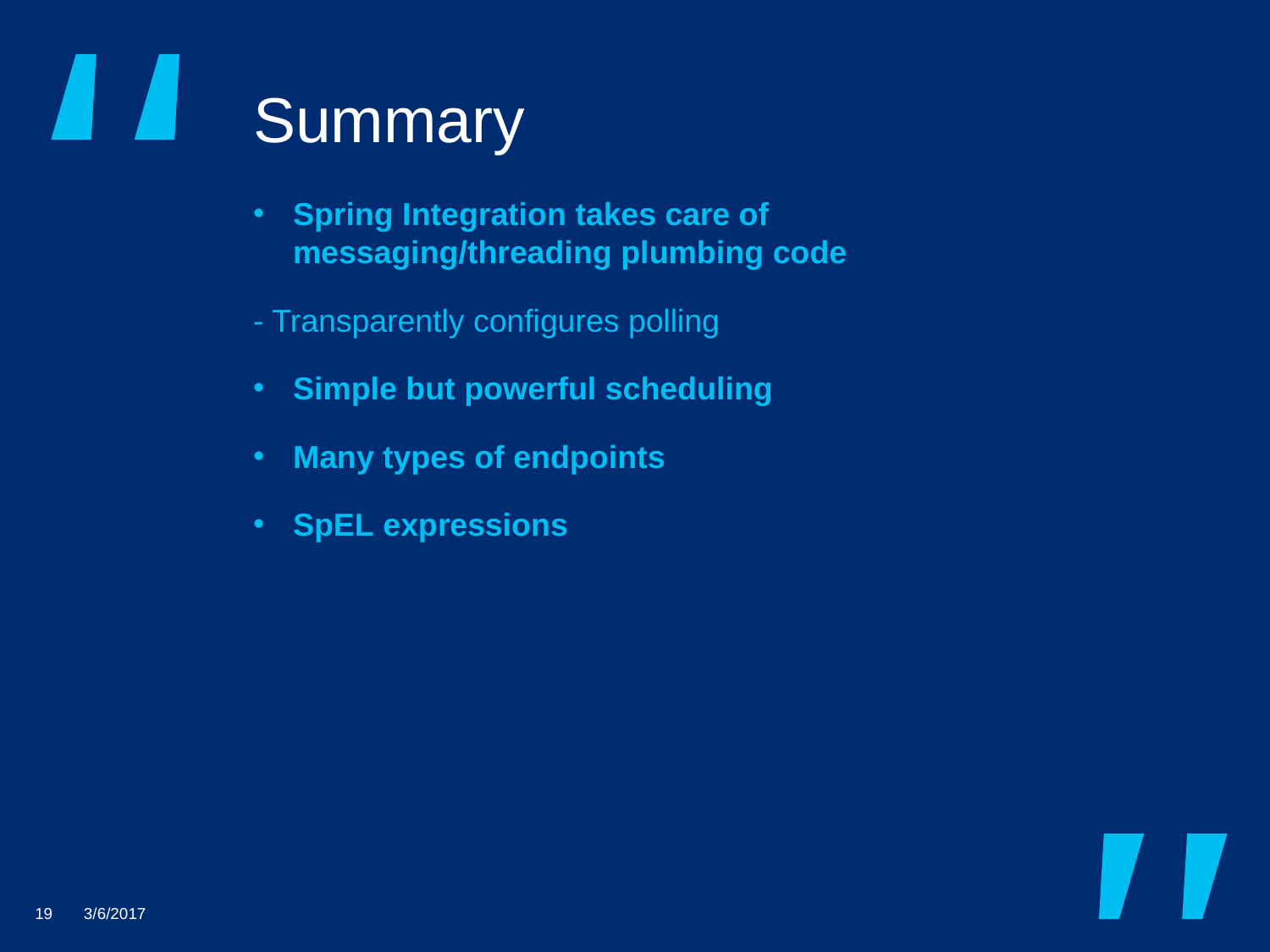

Summary
Spring Integration takes care of messaging/threading plumbing code
- Transparently configures polling
Simple but powerful scheduling
Many types of endpoints
SpEL expressions

19
3/6/2017